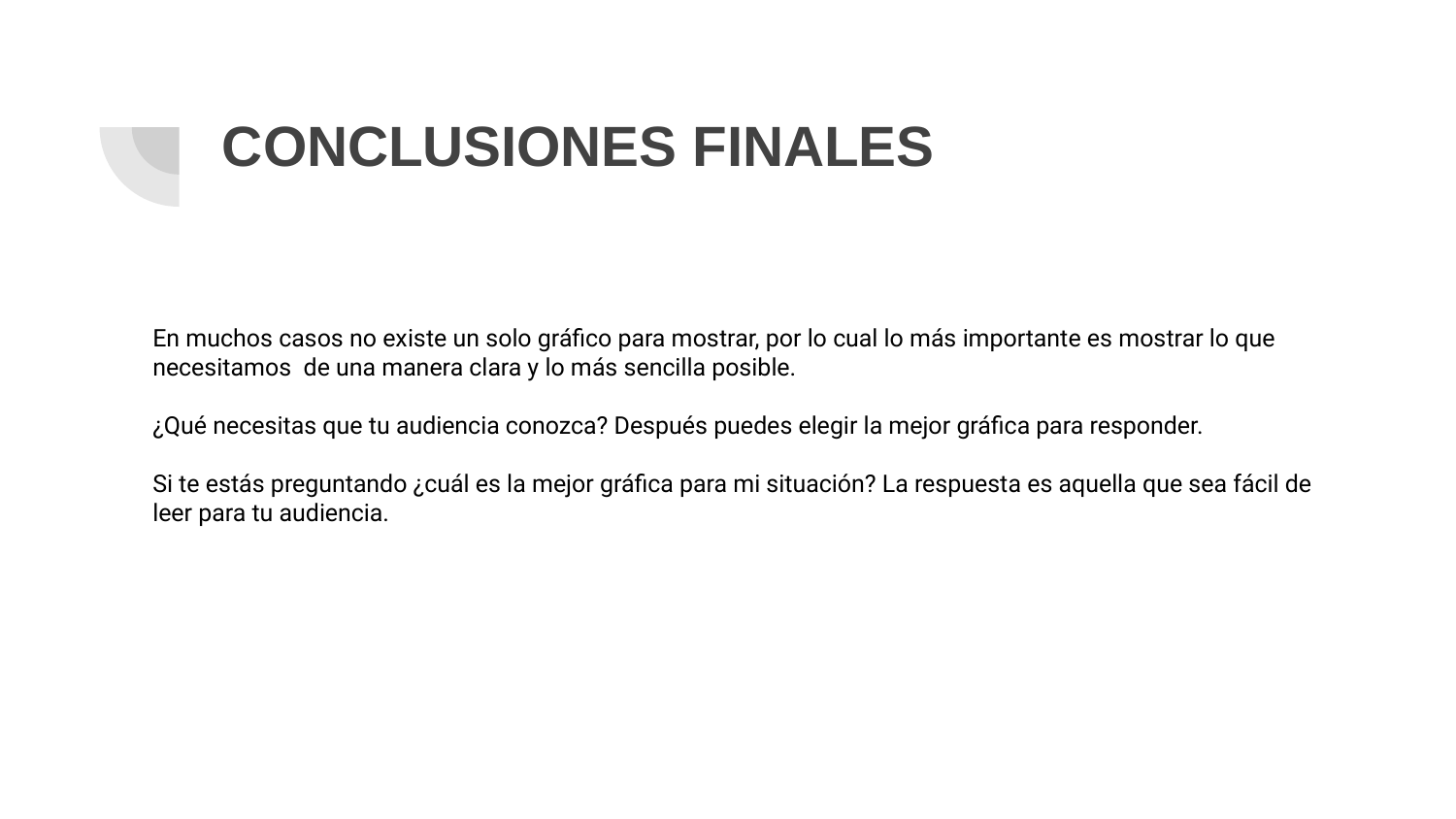

# CONCLUSIONES FINALES

En muchos casos no existe un solo gráfico para mostrar, por lo cual lo más importante es mostrar lo que necesitamos  de una manera clara y lo más sencilla posible.

¿Qué necesitas que tu audiencia conozca? Después puedes elegir la mejor gráfica para responder.

Si te estás preguntando ¿cuál es la mejor gráfica para mi situación? La respuesta es aquella que sea fácil de leer para tu audiencia.